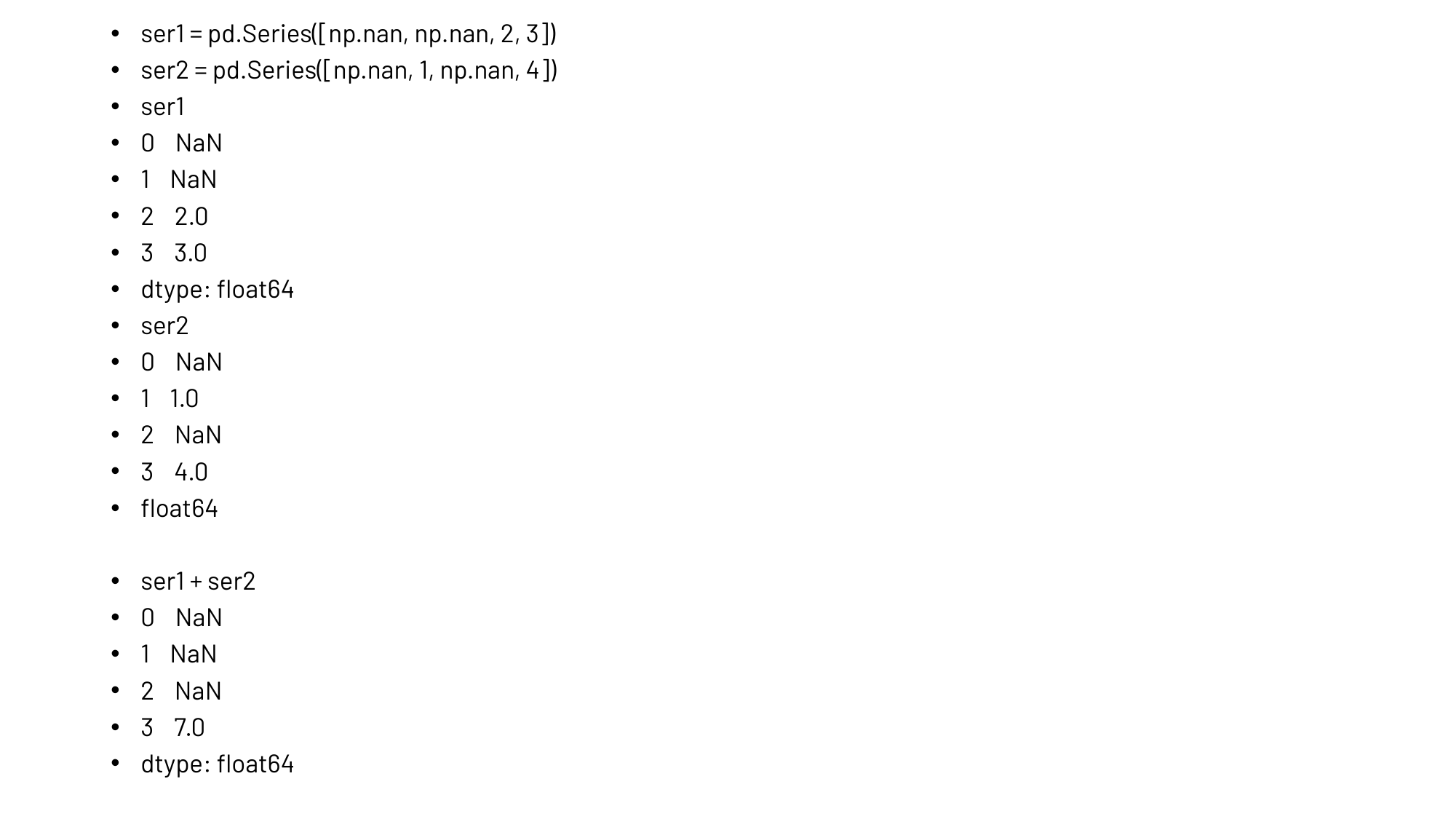

ser1 = pd.Series([np.nan, np.nan, 2, 3])
ser2 = pd.Series([np.nan, 1, np.nan, 4])
ser1
0    NaN
1    NaN
2    2.0
3    3.0
dtype: float64
ser2
0    NaN
1    1.0
2    NaN
3    4.0
float64

ser1 + ser2
0    NaN
1    NaN
2    NaN
3    7.0
dtype: float64